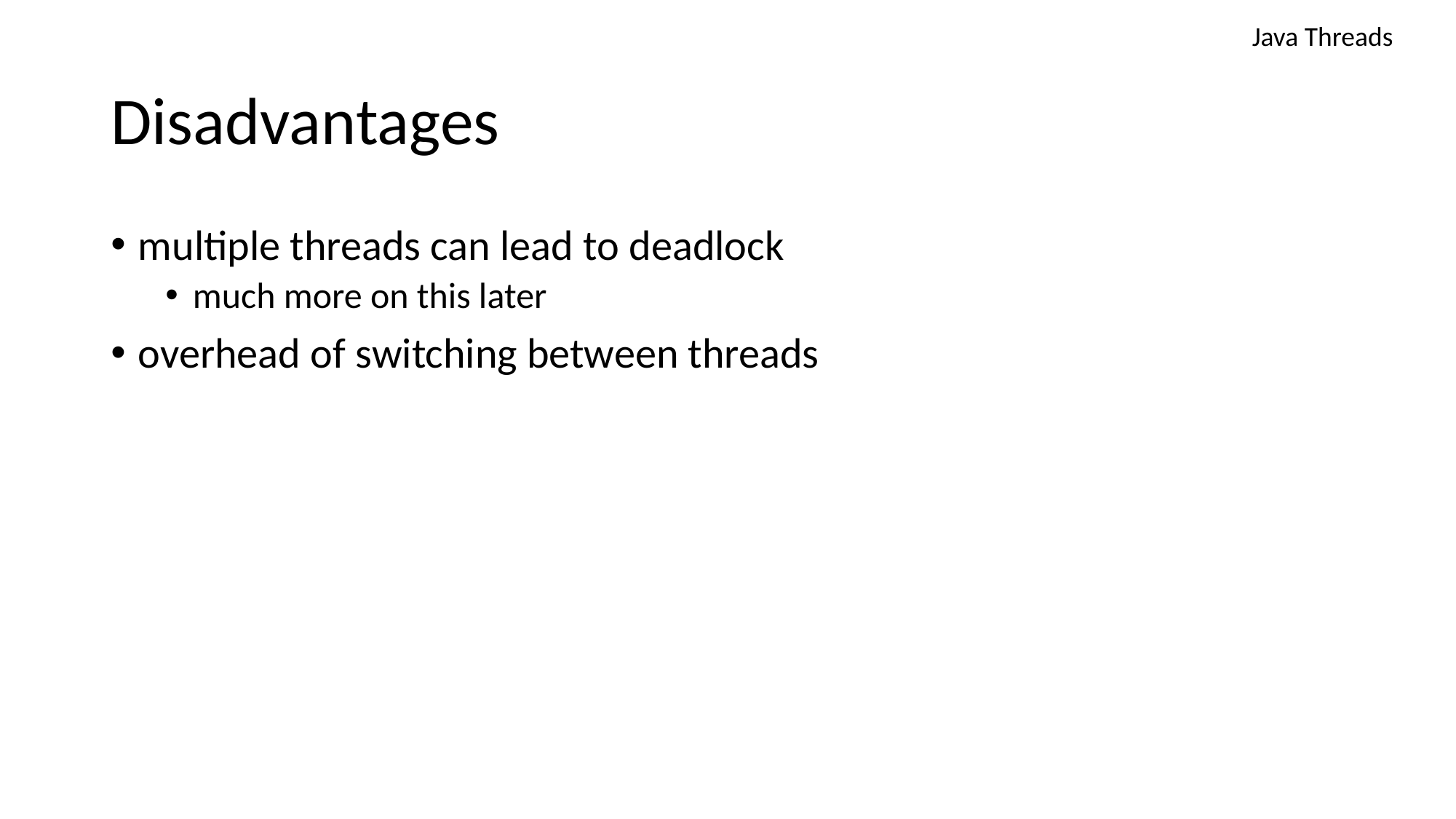

Java Threads
# Disadvantages
multiple threads can lead to deadlock
much more on this later
overhead of switching between threads